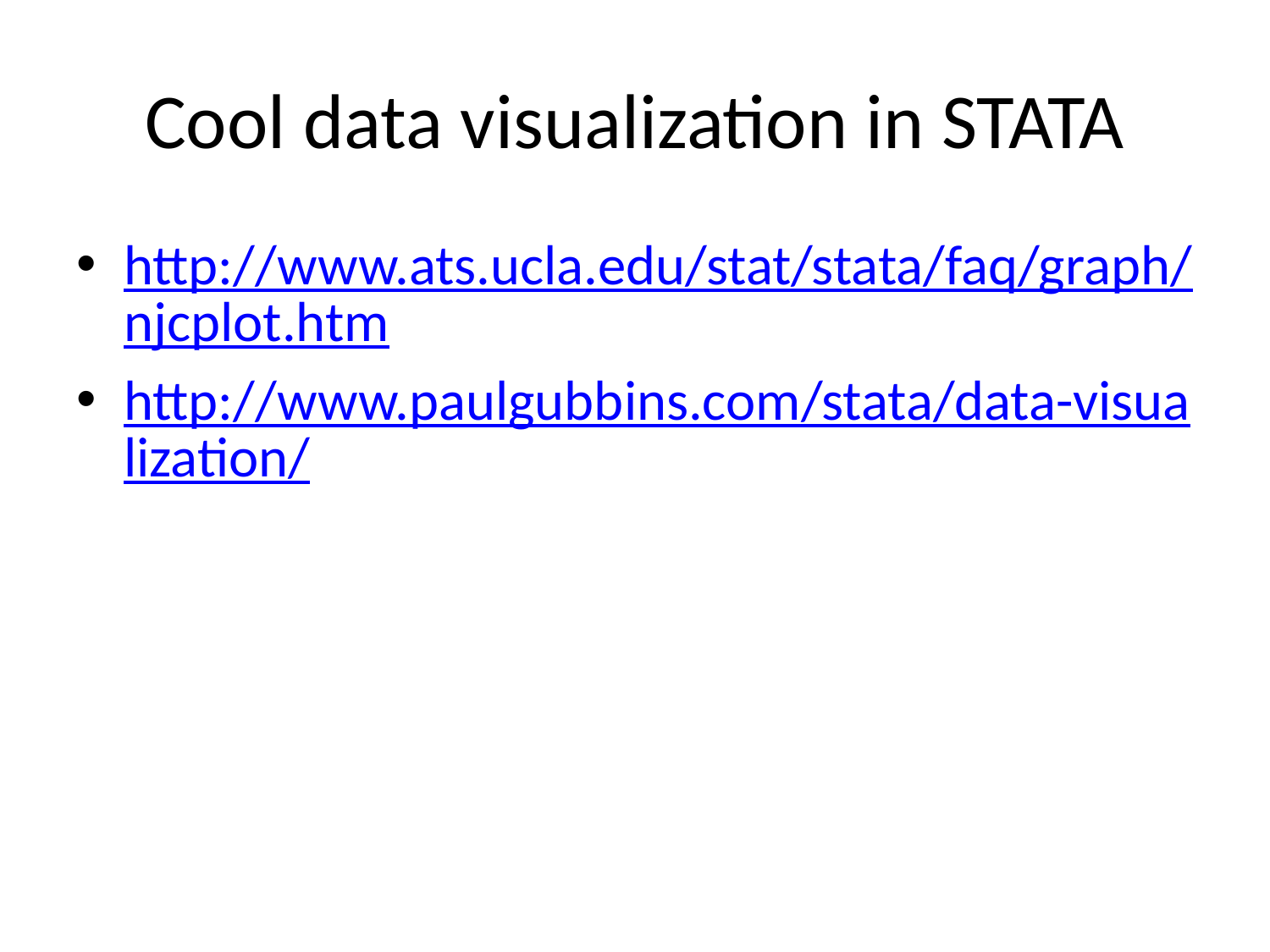

# Cool data visualization in STATA
http://www.ats.ucla.edu/stat/stata/faq/graph/njcplot.htm
http://www.paulgubbins.com/stata/data-visualization/